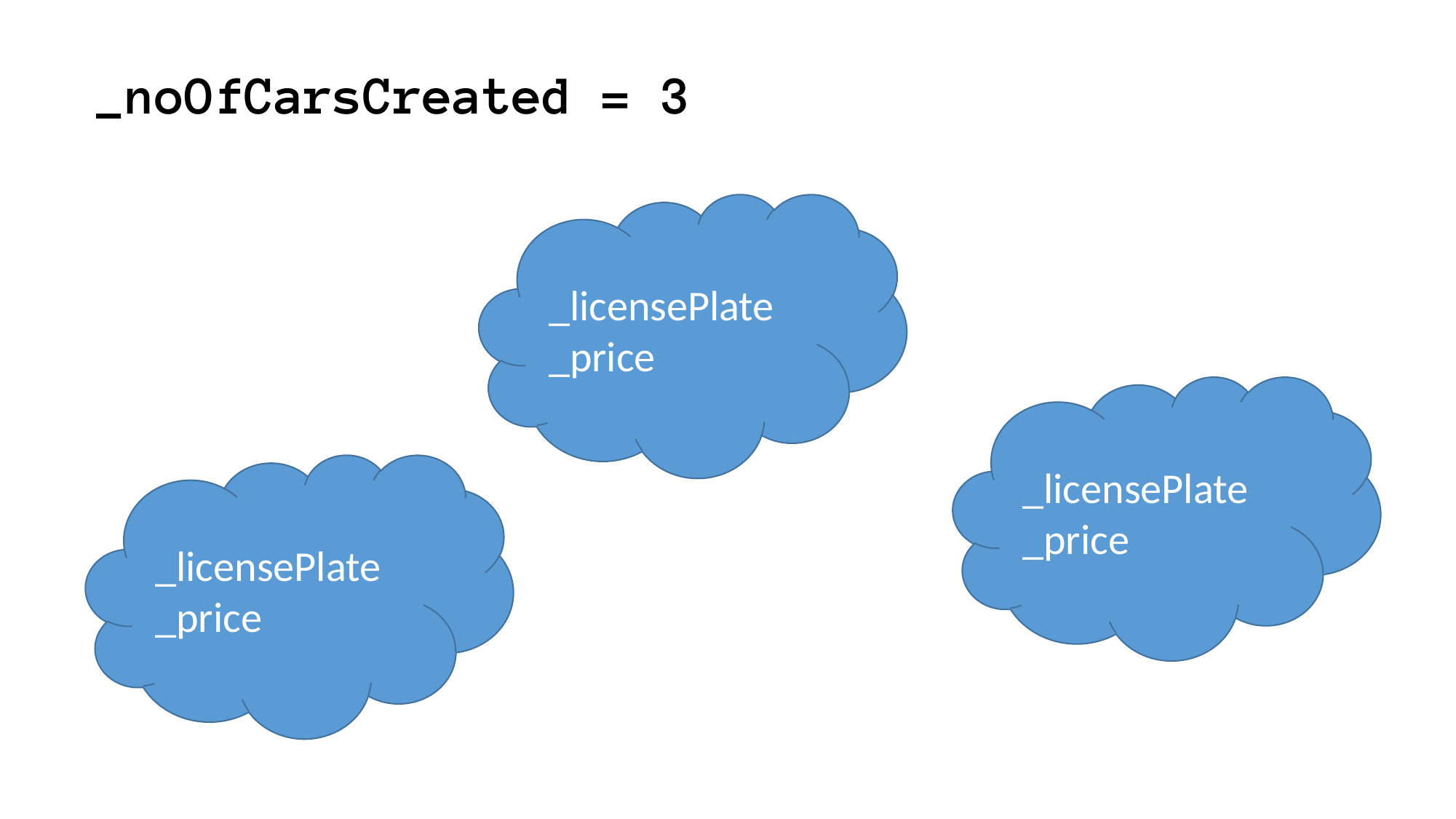

_noOfCarsCreated = 3
_licensePlate
_price
_licensePlate
_price
_licensePlate
_price